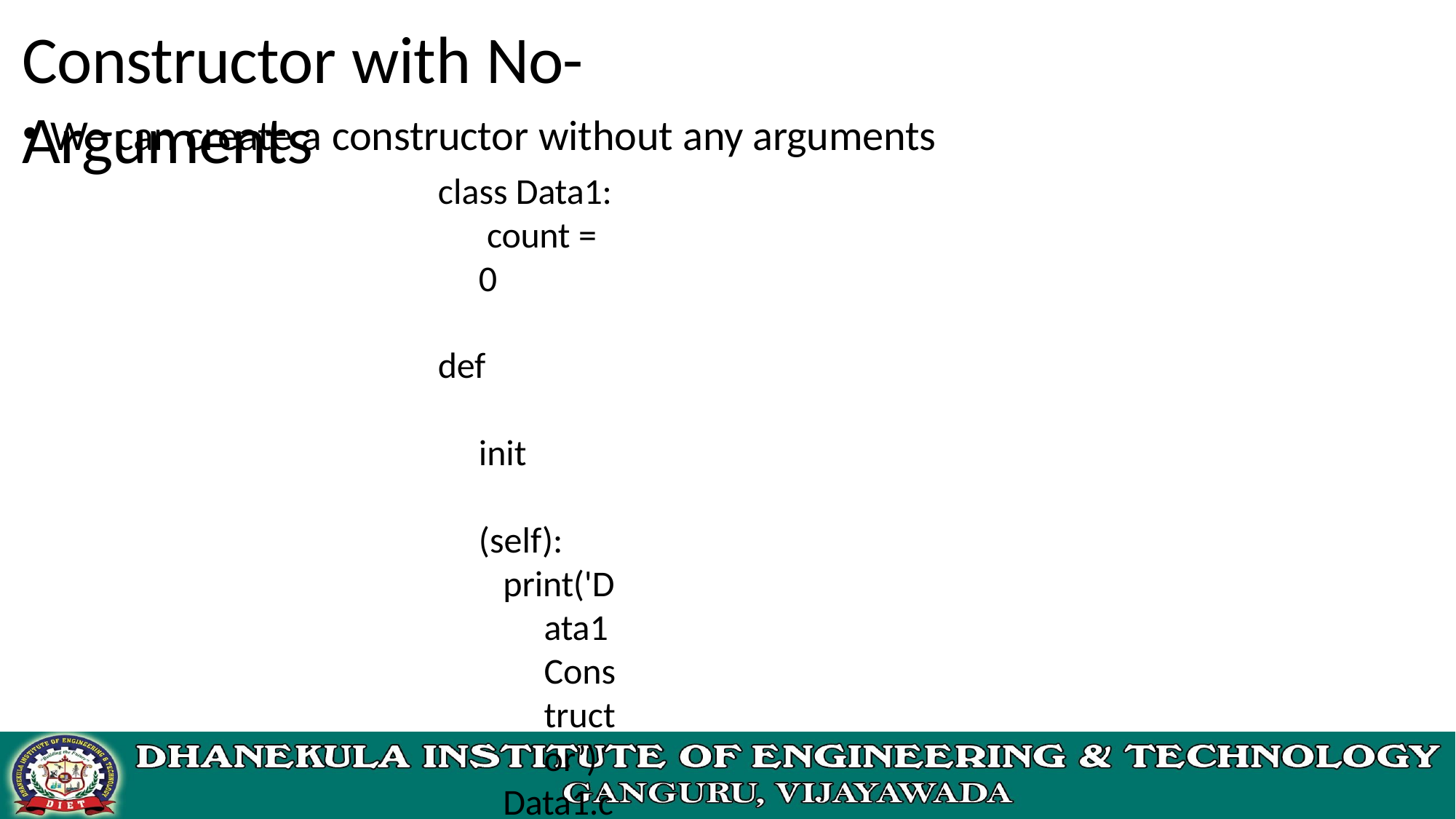

# Constructor with No-Arguments
We can create a constructor without any arguments
class Data1:  count = 0

def	init	(self):
print('Data1 Constructor’)
Data1.count += 1

d1 = Data1()  d2 = Data1()
print("Data1 Object Count =", Data1.count)